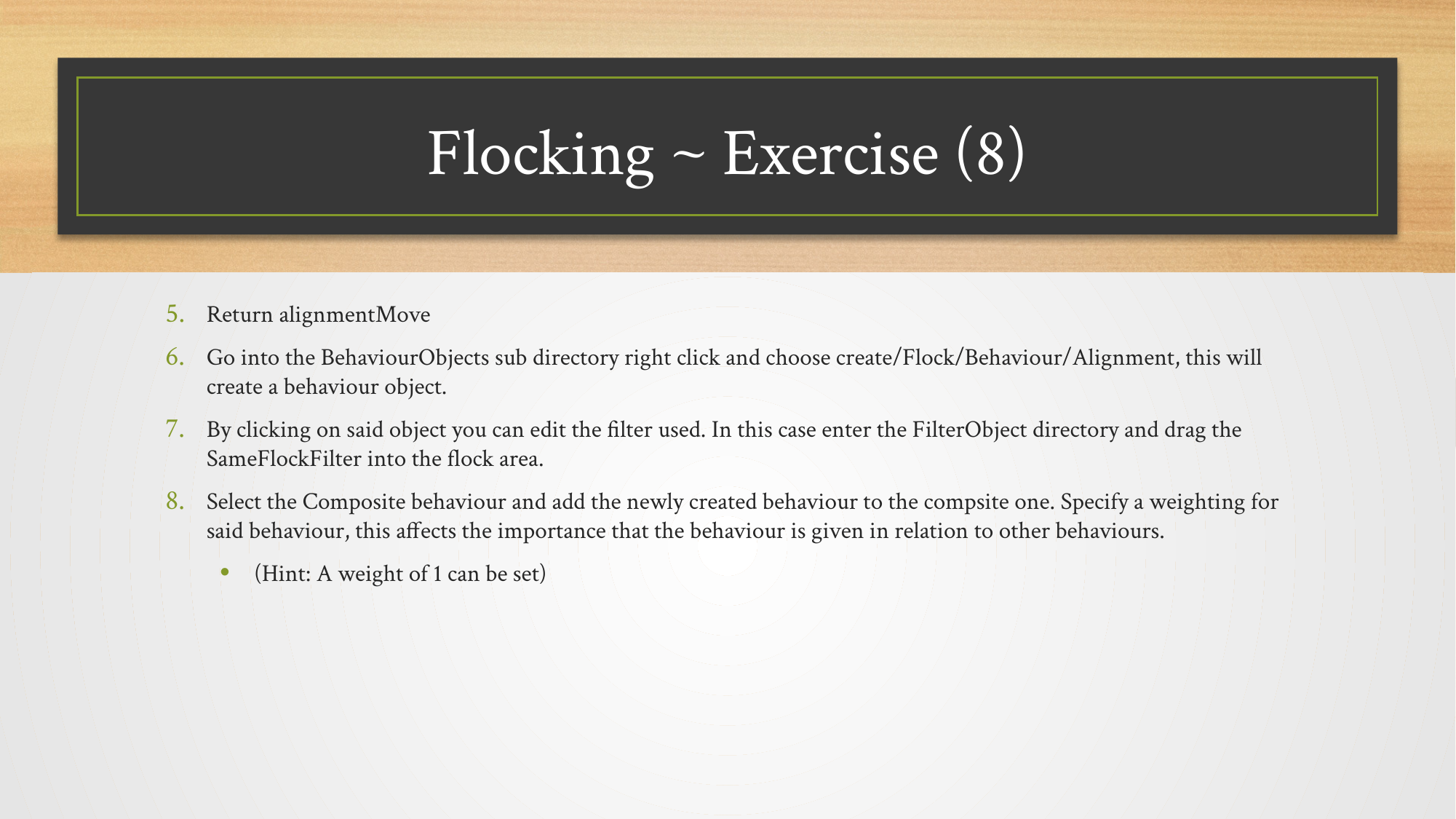

# Flocking ~ Exercise (8)

Return alignmentMove
Go into the BehaviourObjects sub directory right click and choose create/Flock/Behaviour/Alignment, this will create a behaviour object.
By clicking on said object you can edit the filter used. In this case enter the FilterObject directory and drag the SameFlockFilter into the flock area.
Select the Composite behaviour and add the newly created behaviour to the compsite one. Specify a weighting for said behaviour, this affects the importance that the behaviour is given in relation to other behaviours.
(Hint: A weight of 1 can be set)